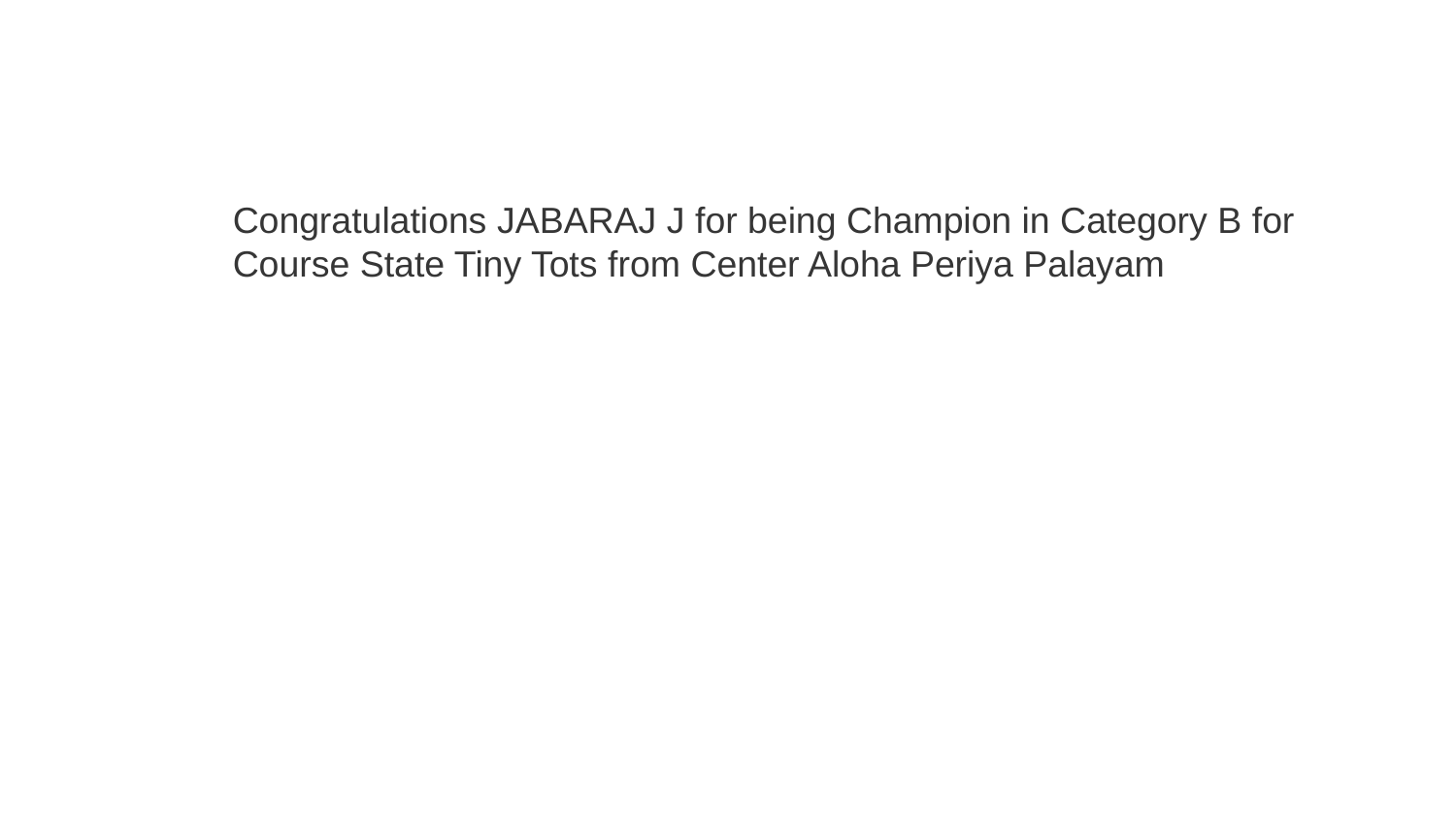

Congratulations JABARAJ J for being Champion in Category B for Course State Tiny Tots from Center Aloha Periya Palayam